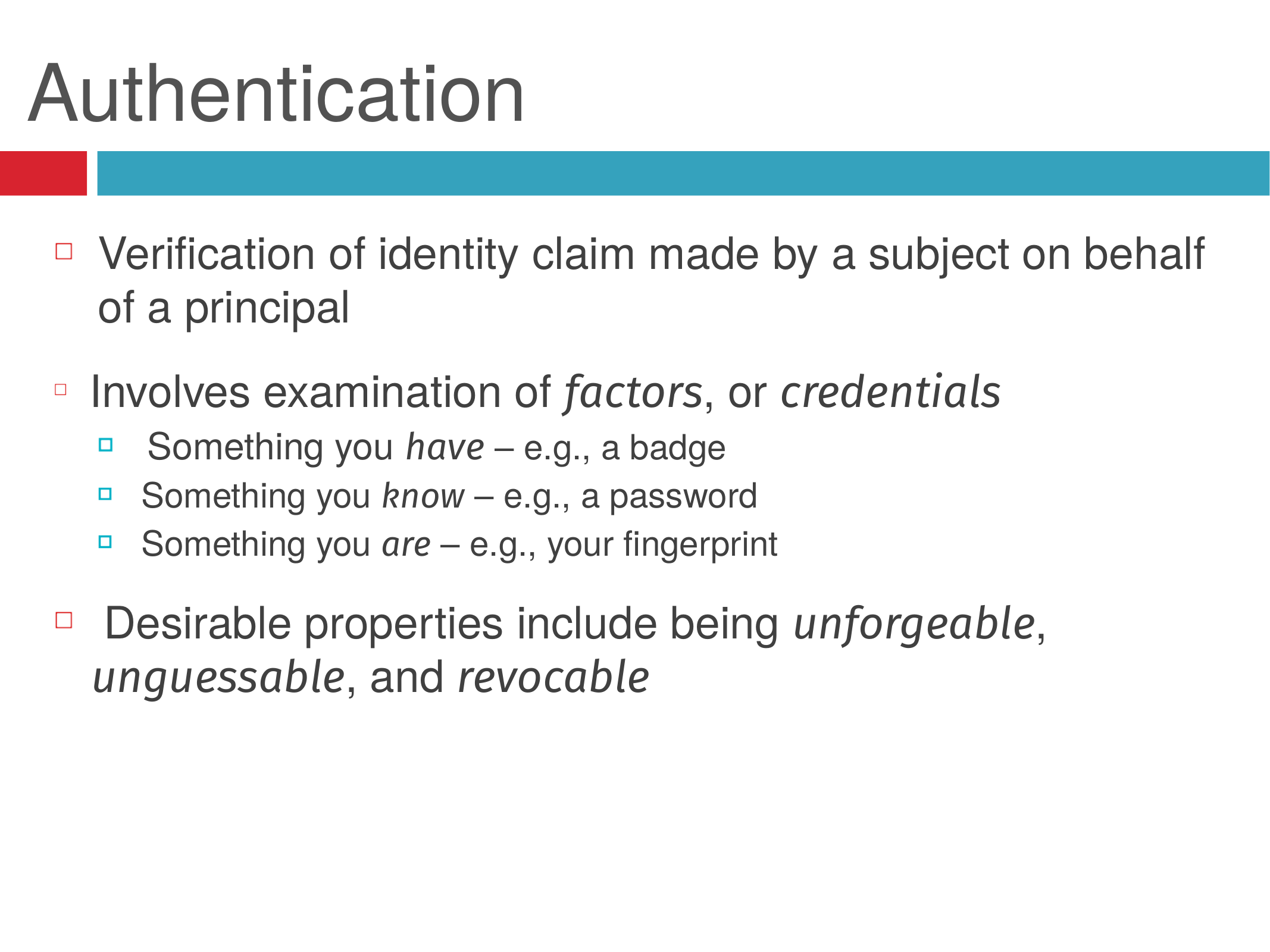

# Authentication
10
Verification of identity claim made by a subject on behalf of a principal
  Involves examination of factors, or credentials
Something you have – e.g., a badge
Something you know – e.g., a password
Something you are – e.g., your fingerprint
 Desirable properties include being unforgeable, unguessable, and revocable